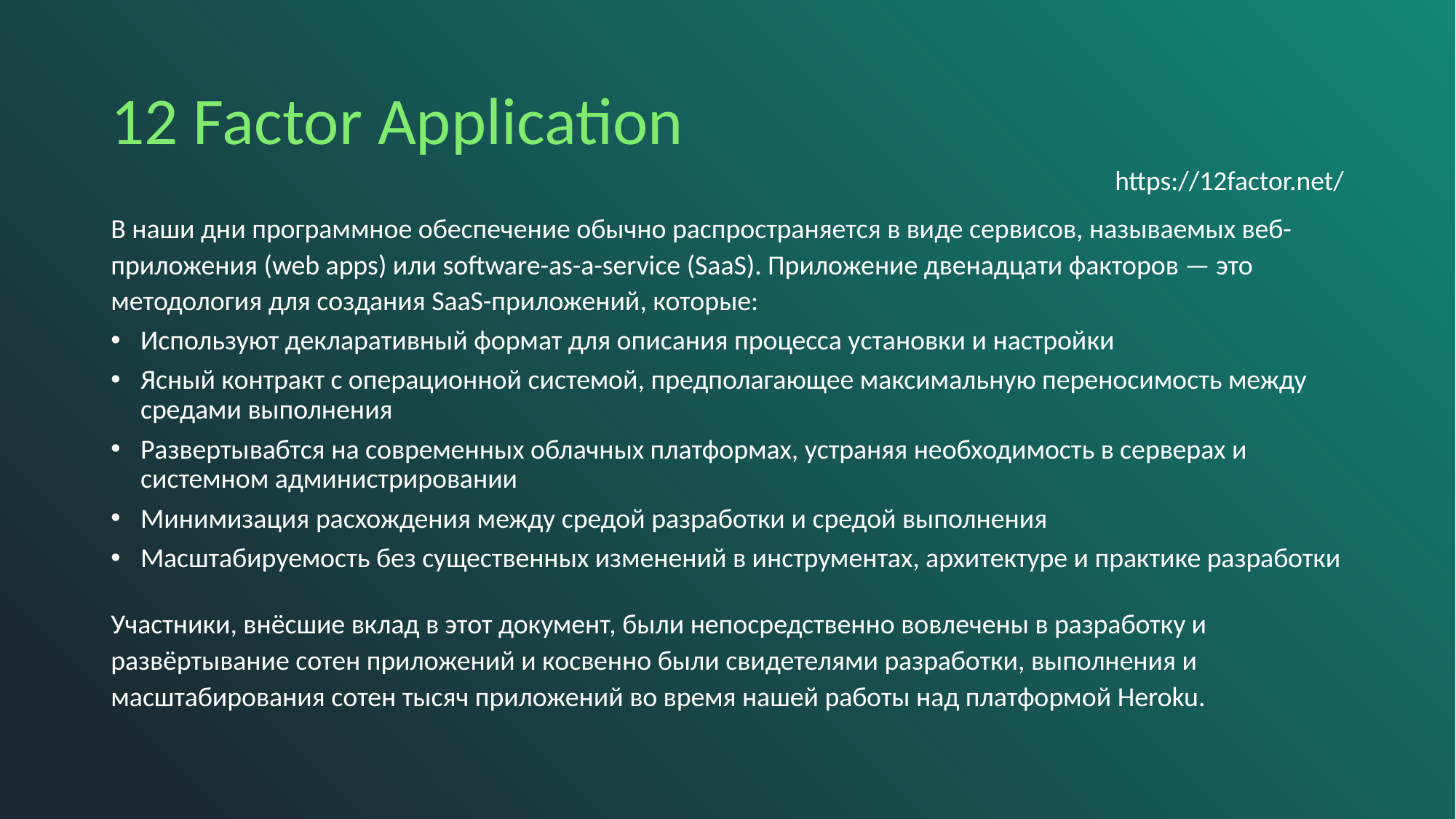

# 12 Factor Application
https://12factor.net/
В наши дни программное обеспечение обычно распространяется в виде сервисов, называемых веб-приложения (web apps) или software-as-a-service (SaaS). Приложение двенадцати факторов — это методология для создания SaaS-приложений, которые:
Используют декларативный формат для описания процесса установки и настройки
Ясный контракт с операционной системой, предполагающее максимальную переносимость между средами выполнения
Развертывабтся на современных облачных платформах, устраняя необходимость в серверах и системном администрировании
Минимизация расхождения между средой разработки и средой выполнения
Масштабируемость без существенных изменений в инструментах, архитектуре и практике разработки
Участники, внёсшие вклад в этот документ, были непосредственно вовлечены в разработку и развёртывание сотен приложений и косвенно были свидетелями разработки, выполнения и масштабирования сотен тысяч приложений во время нашей работы над платформой Heroku.